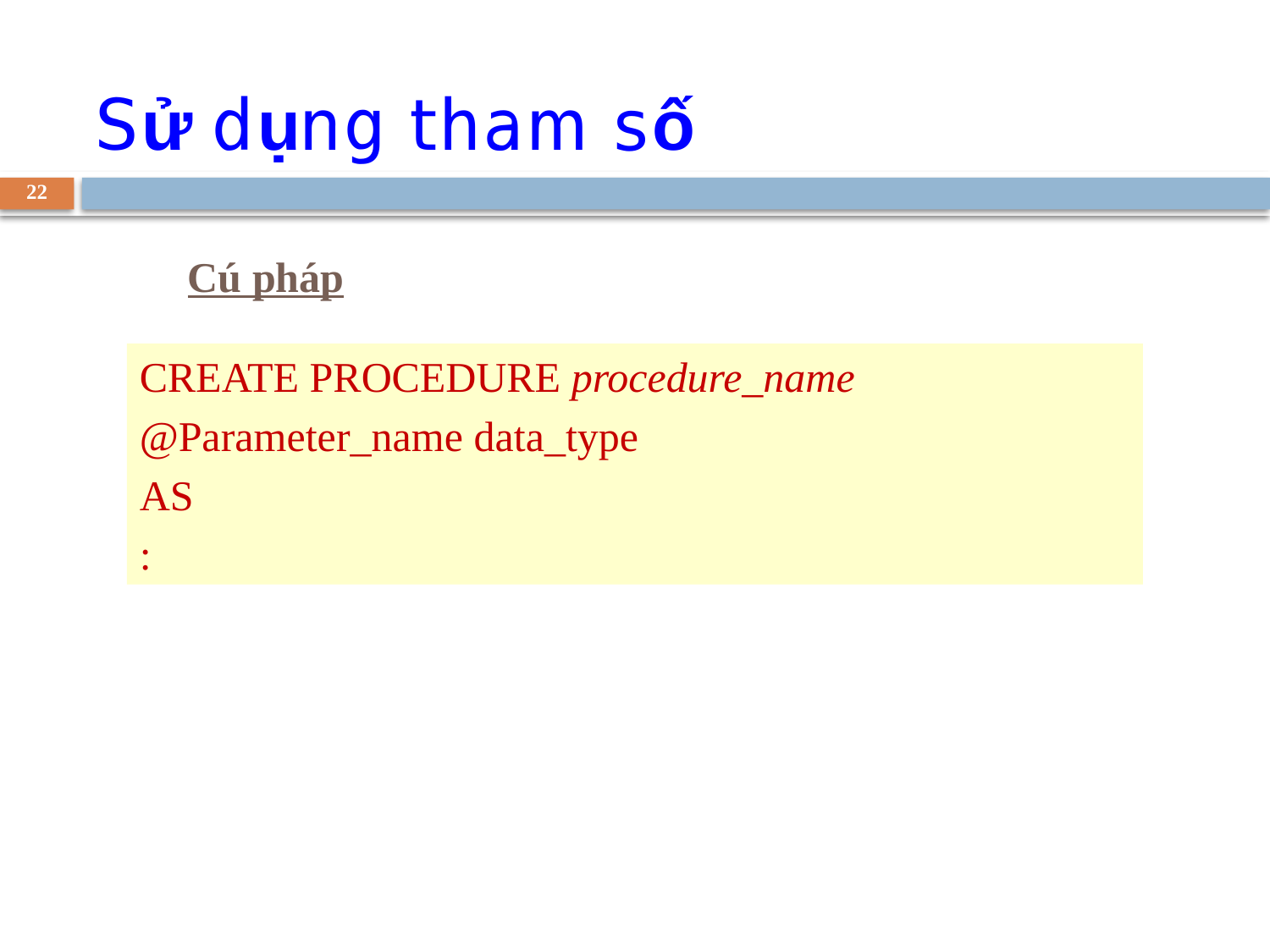

Sử dụng tham số
22
Cú pháp
CREATE PROCEDURE procedure_name
@Parameter_name data_type
AS
: